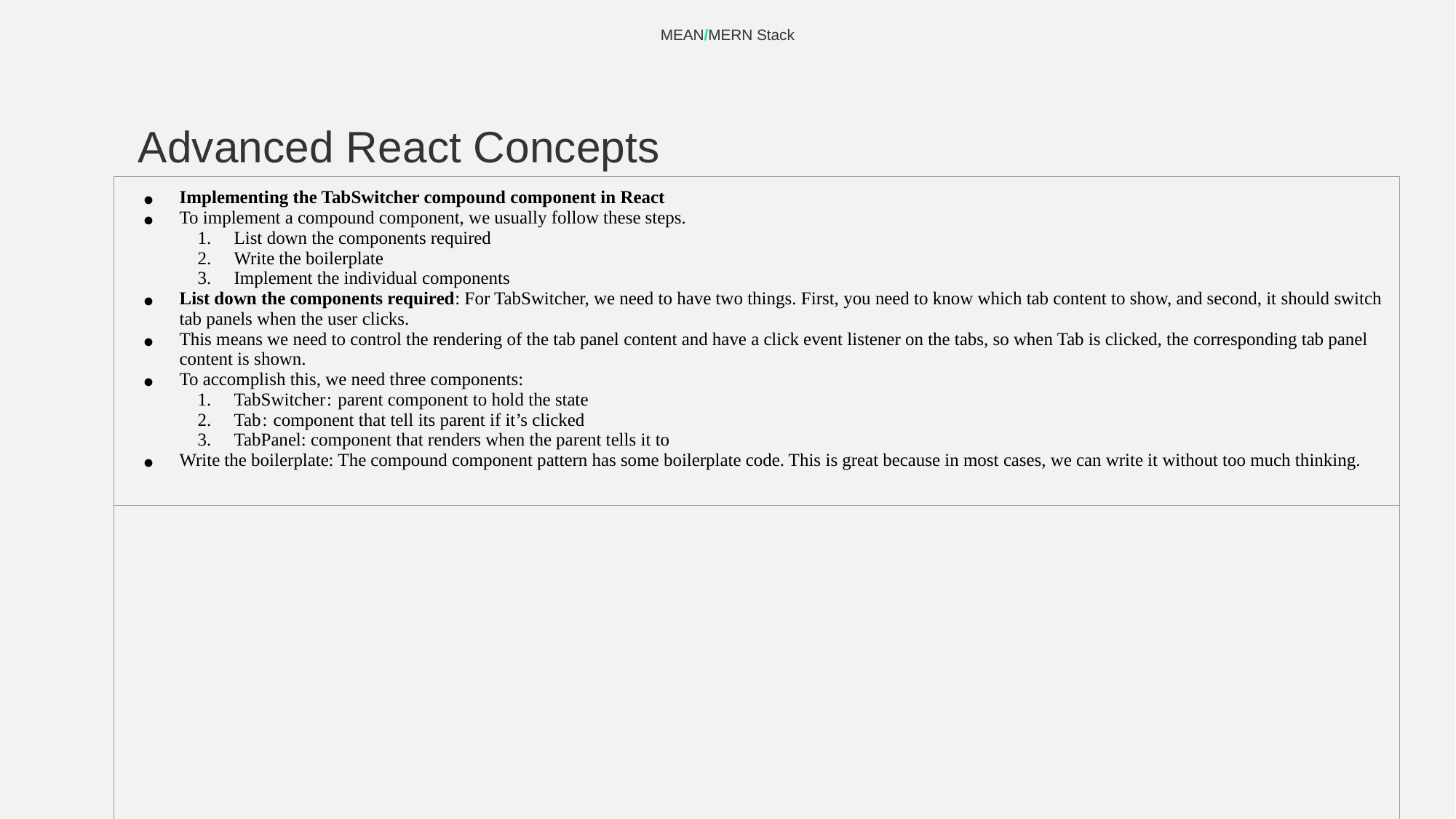

MEAN/MERN Stack
# Advanced React Concepts
| Implementing the TabSwitcher compound component in React To implement a compound component, we usually follow these steps. List down the components required Write the boilerplate Implement the individual components List down the components required: For TabSwitcher, we need to have two things. First, you need to know which tab content to show, and second, it should switch tab panels when the user clicks. This means we need to control the rendering of the tab panel content and have a click event listener on the tabs, so when Tab is clicked, the corresponding tab panel content is shown. To accomplish this, we need three components: TabSwitcher :  parent component to hold the state Tab :  component that tell its parent if it’s clicked TabPanel: component that renders when the parent tells it to Write the boilerplate: The compound component pattern has some boilerplate code. This is great because in most cases, we can write it without too much thinking. |
| --- |
|  |
23